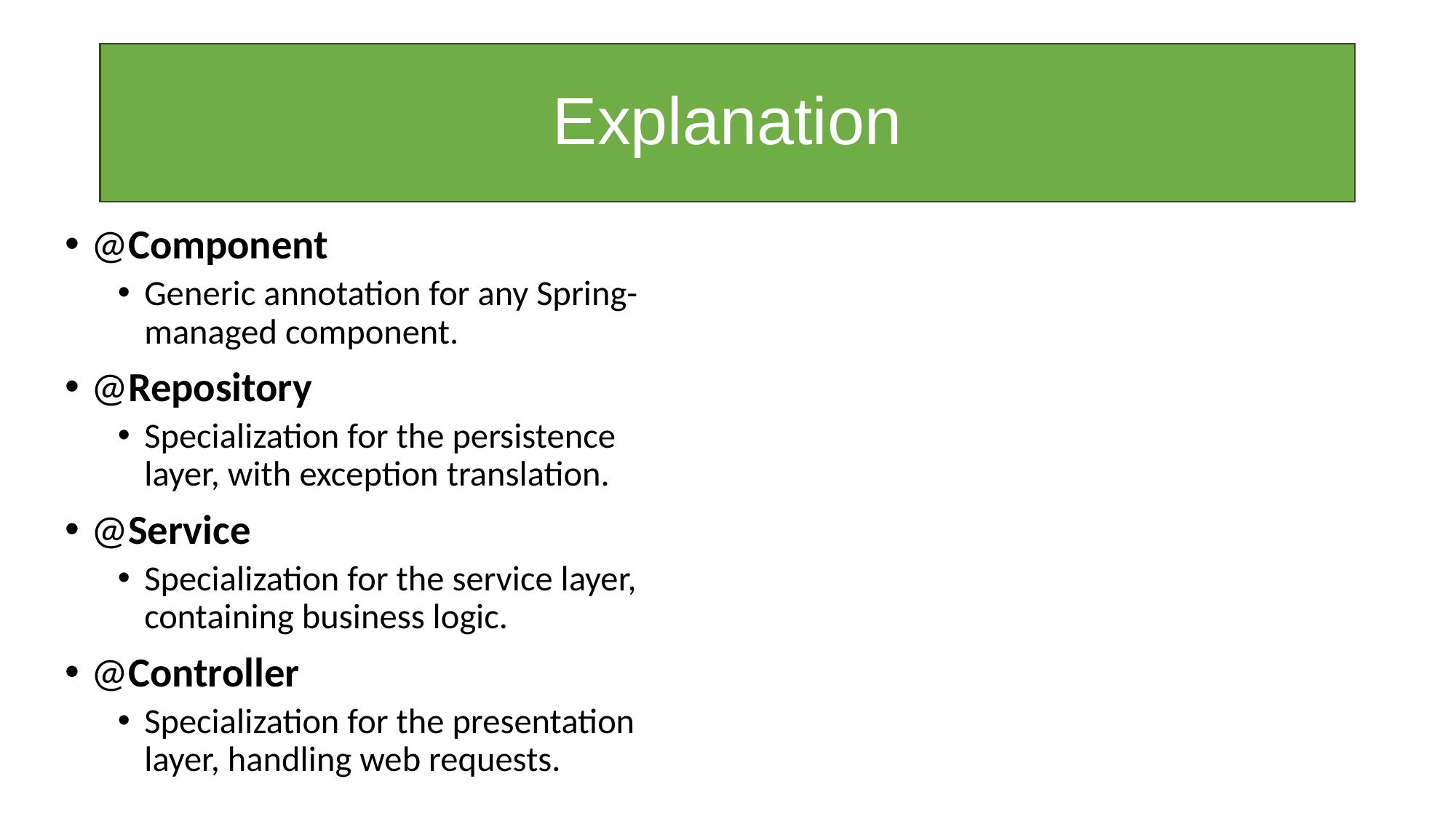

# Explanation
@Component
Generic annotation for any Spring-managed component.
@Repository
Specialization for the persistence layer, with exception translation.
@Service
Specialization for the service layer, containing business logic.
@Controller
Specialization for the presentation layer, handling web requests.